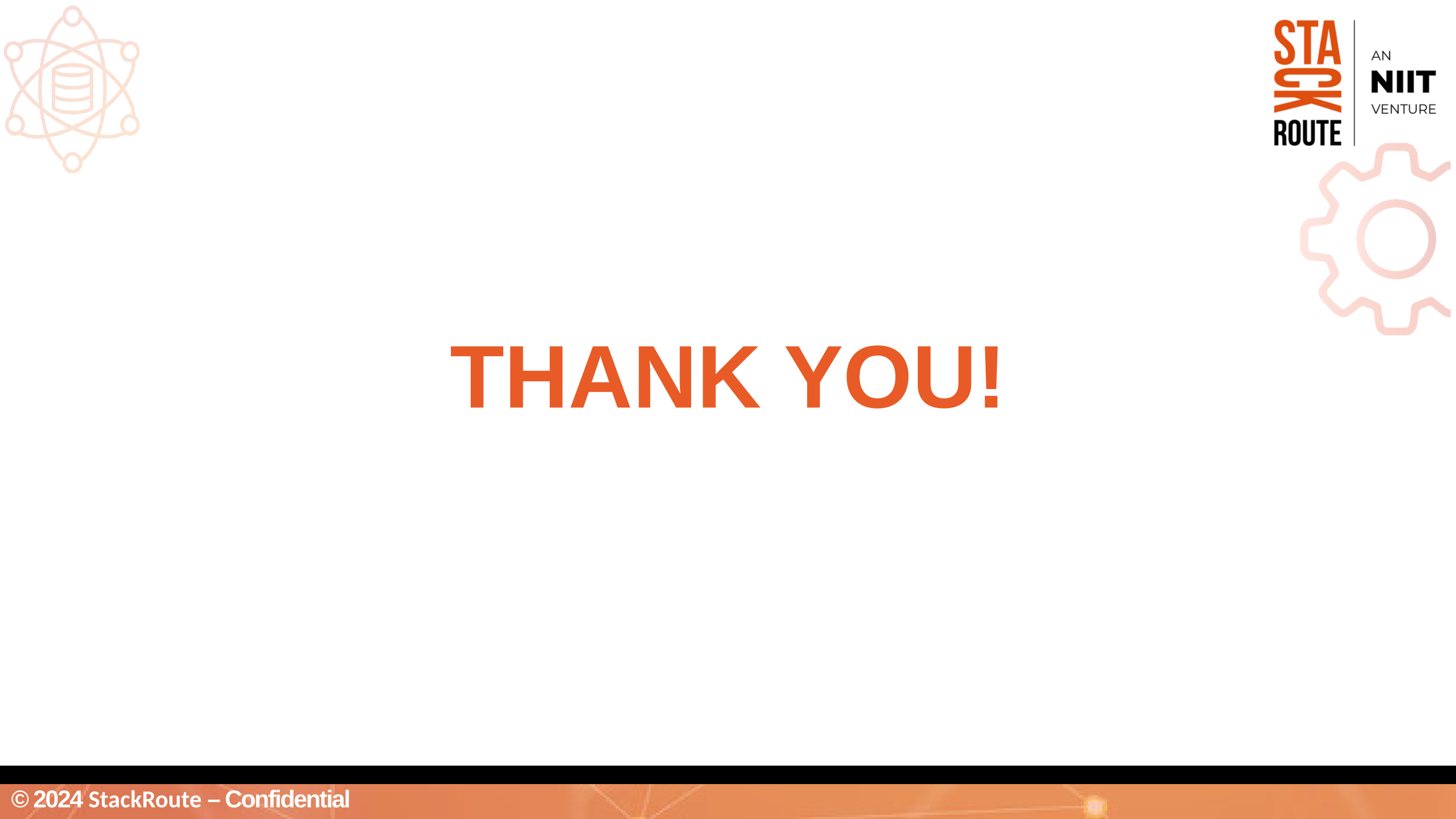

Thank you!

© 2024 StackRoute – Confidential